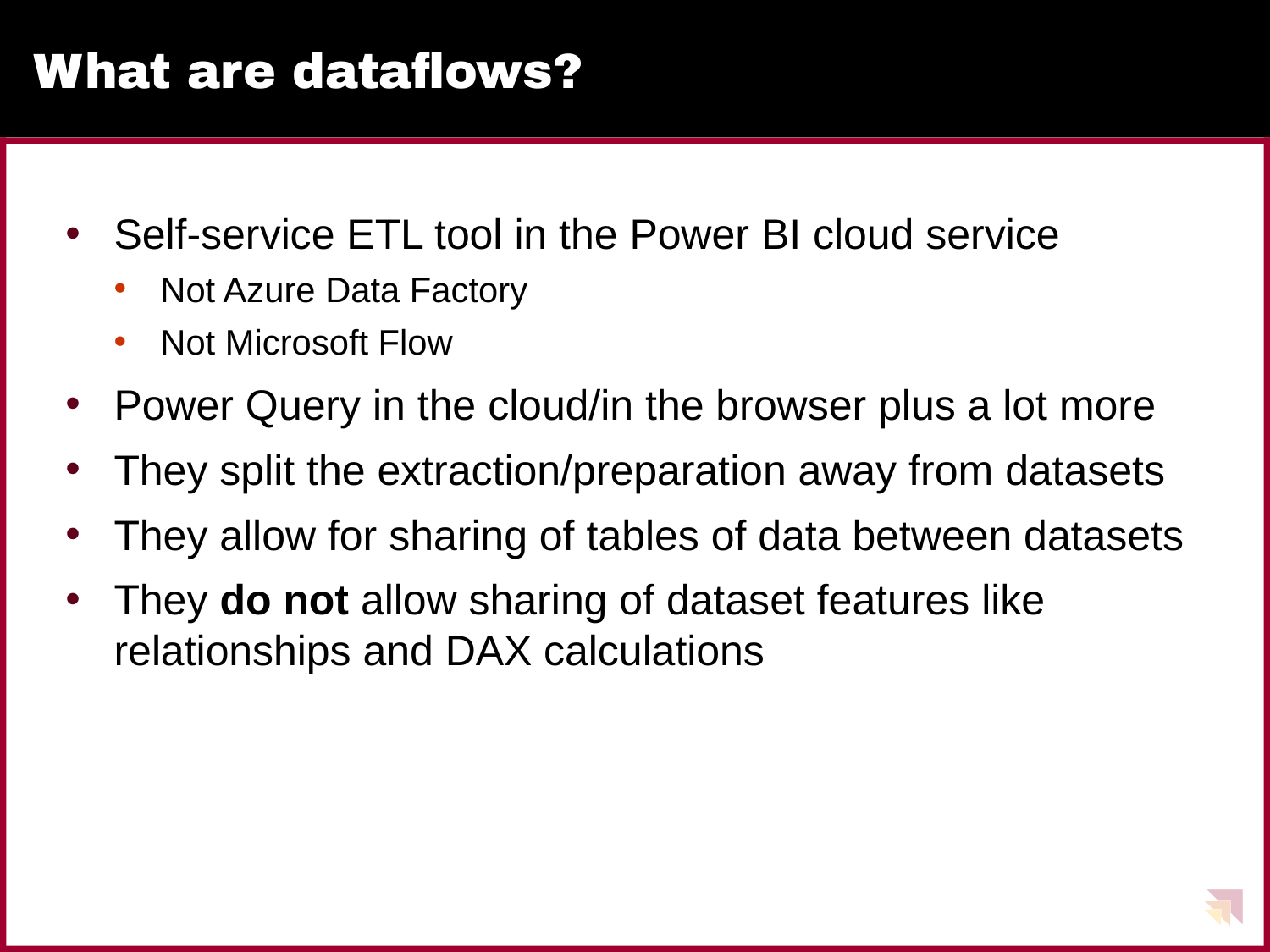

# What are dataflows?
Self-service ETL tool in the Power BI cloud service
Not Azure Data Factory
Not Microsoft Flow
Power Query in the cloud/in the browser plus a lot more
They split the extraction/preparation away from datasets
They allow for sharing of tables of data between datasets
They do not allow sharing of dataset features like relationships and DAX calculations